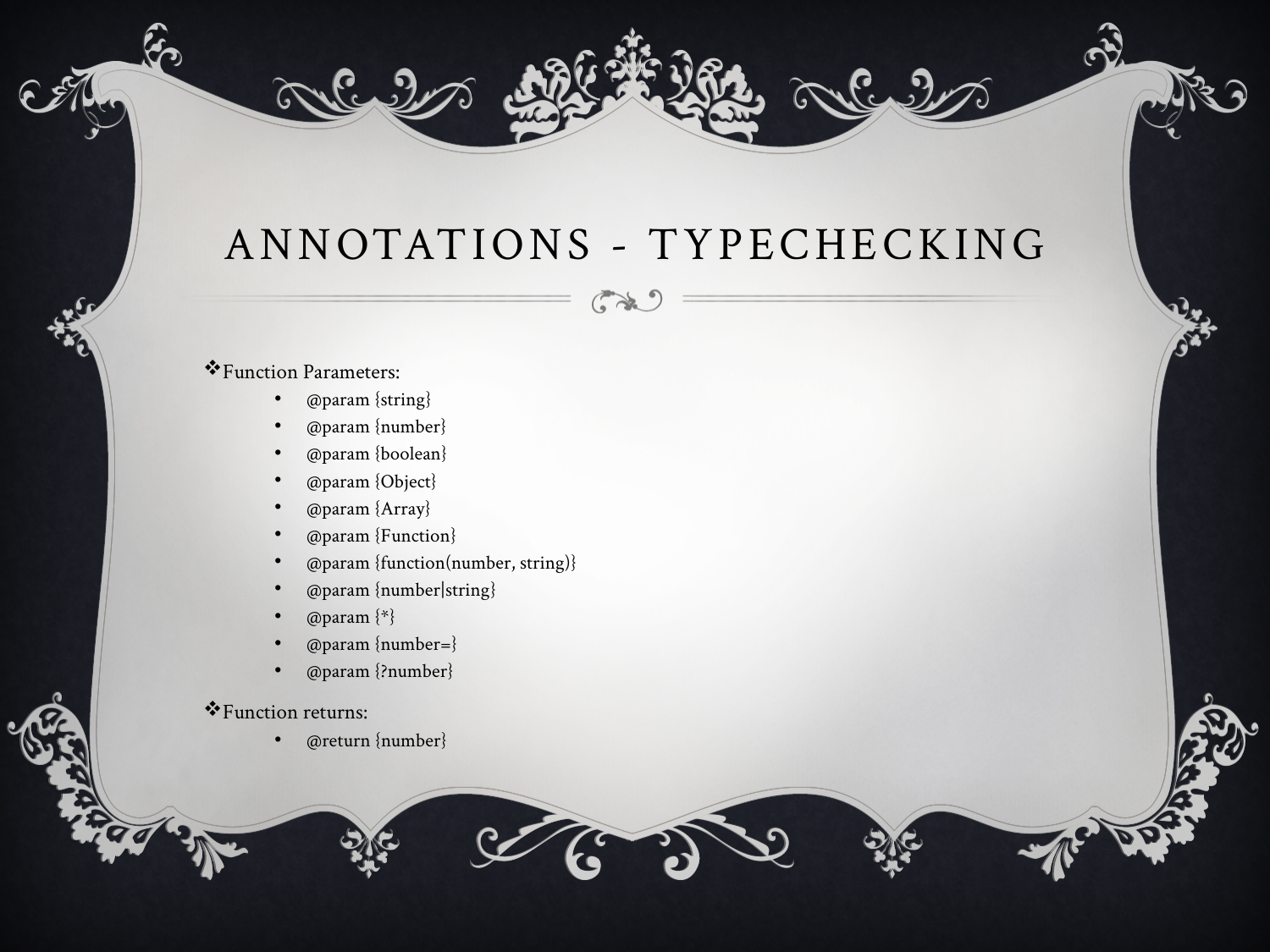

# Annotations - TypeChecking
Function Parameters:
@param {string}
@param {number}
@param {boolean}
@param {Object}
@param {Array}
@param {Function}
@param {function(number, string)}
@param {number|string}
@param {*}
@param {number=}
@param {?number}
Function returns:
@return {number}